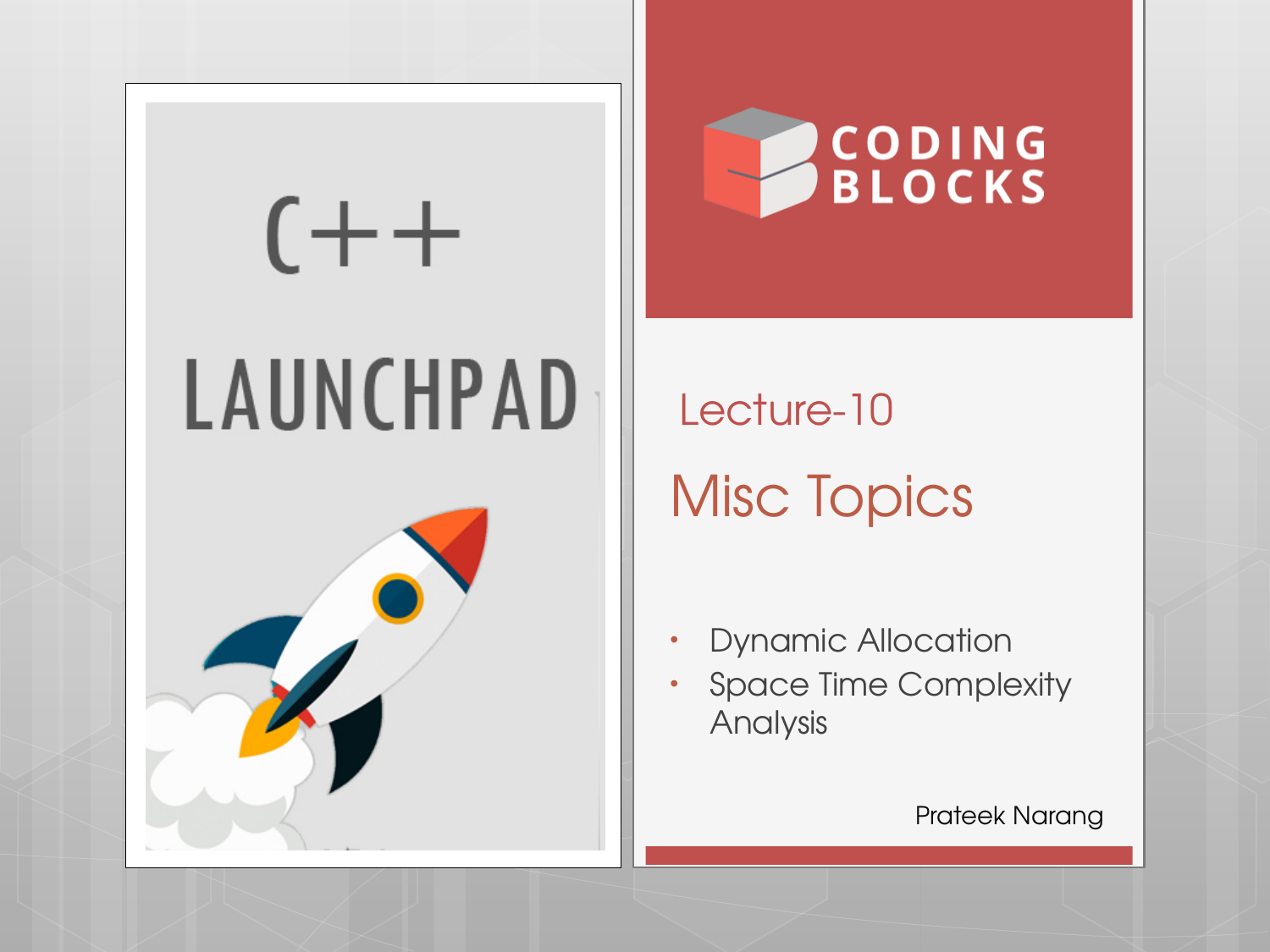

# Misc Topics
Lecture-10
Dynamic Allocation
Space Time Complexity Analysis
Prateek Narang